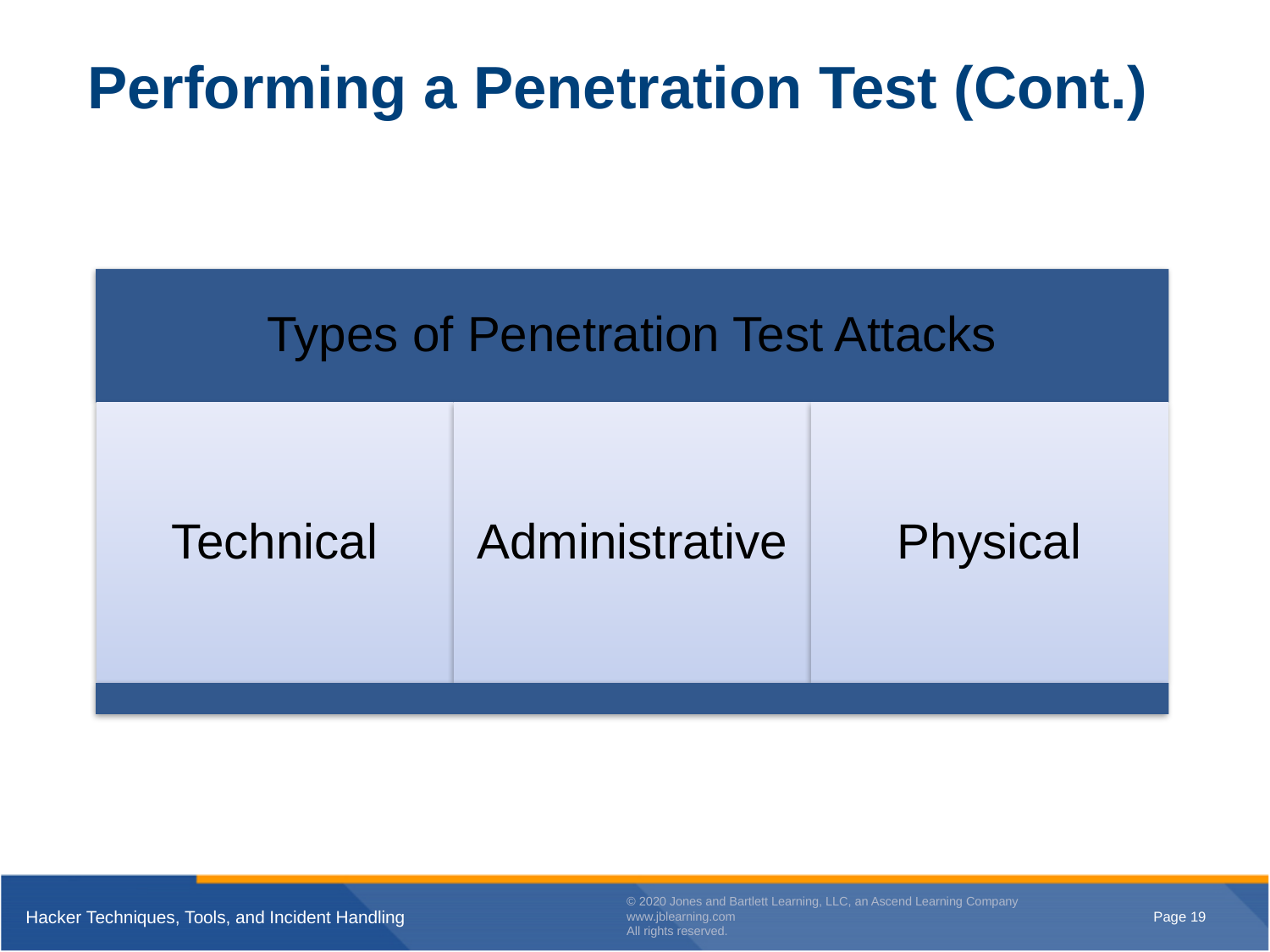

# Performing a Penetration Test (Cont.)
Types of Penetration Test Attacks
Technical
Administrative
Physical